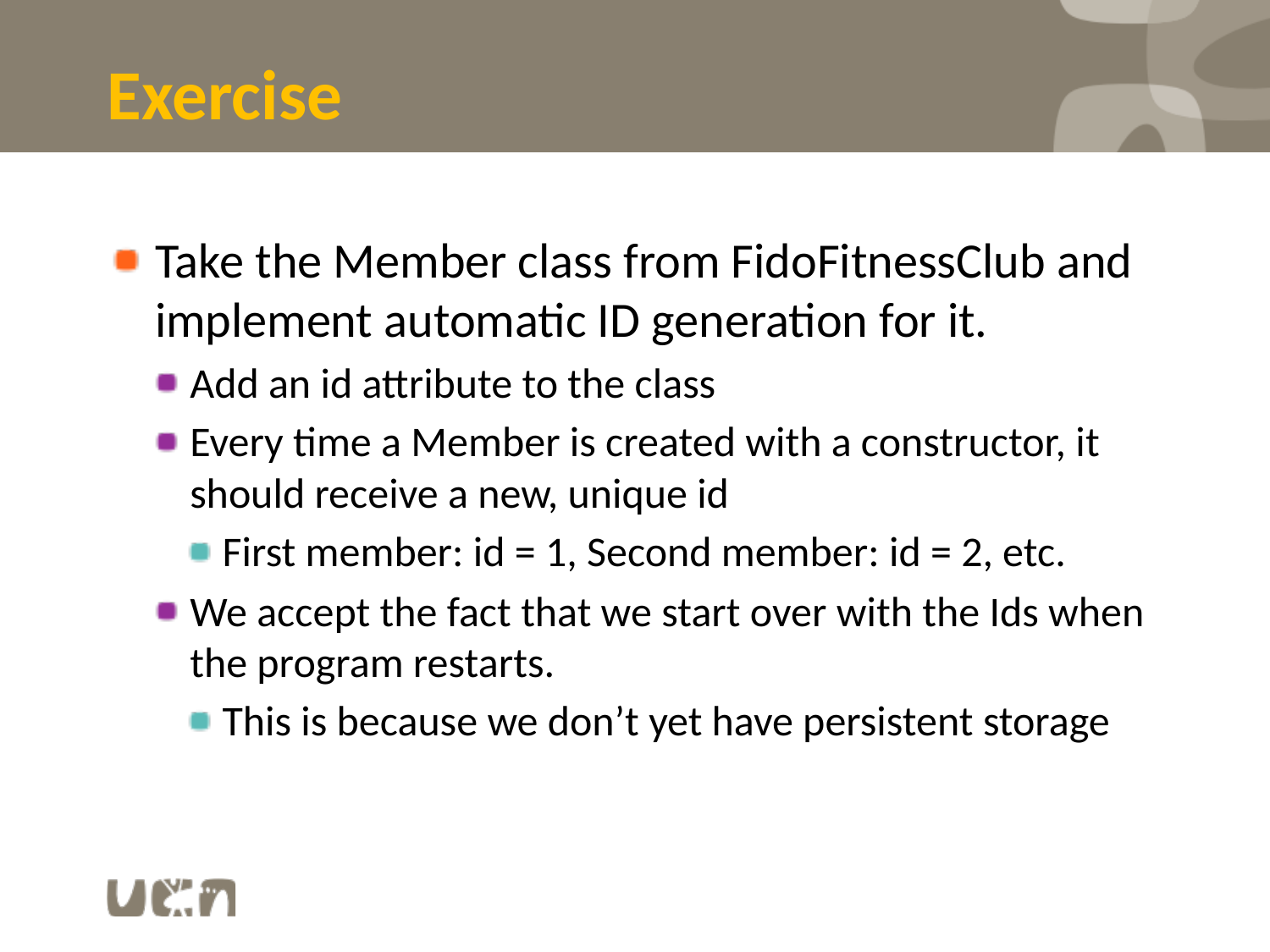

# Exercise
Take the Member class from FidoFitnessClub and implement automatic ID generation for it.
Add an id attribute to the class
Every time a Member is created with a constructor, it should receive a new, unique id
First member: id = 1, Second member: id = 2, etc.
We accept the fact that we start over with the Ids when the program restarts.
This is because we don’t yet have persistent storage